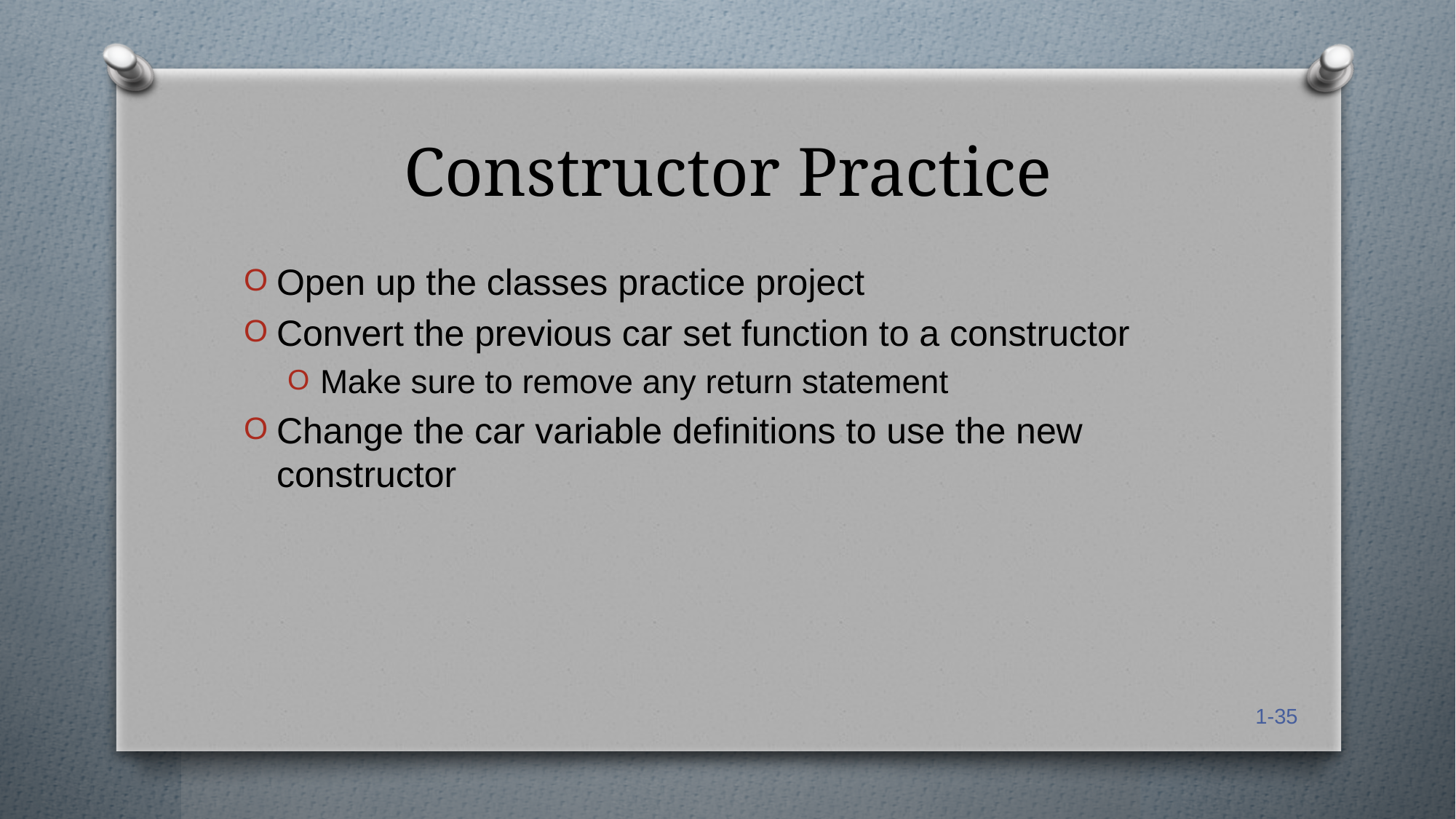

# Constructor Practice
Open up the classes practice project
Convert the previous car set function to a constructor
Make sure to remove any return statement
Change the car variable definitions to use the new constructor
1-35